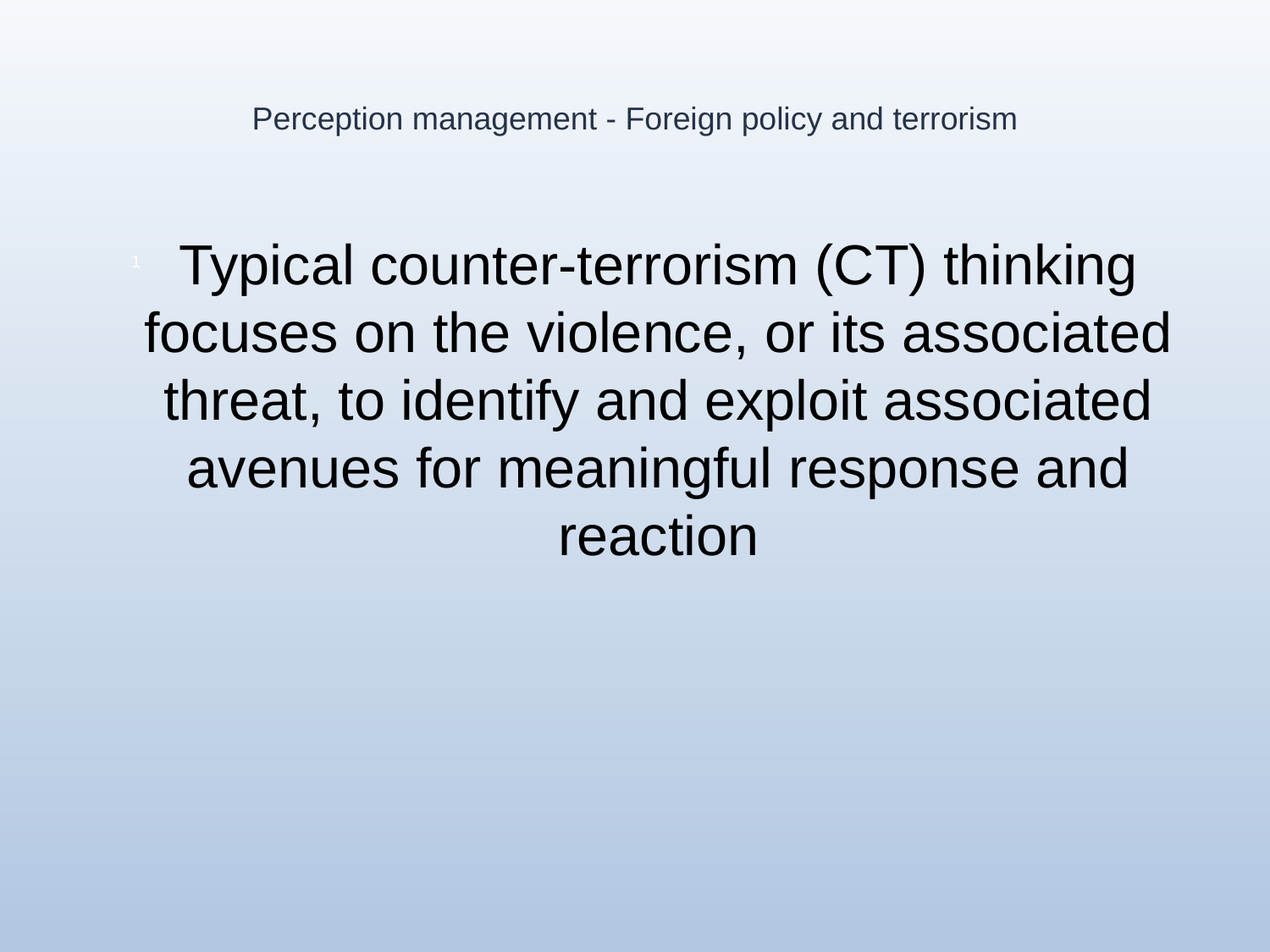

# Perception management - Foreign policy and terrorism
Typical counter-terrorism (CT) thinking focuses on the violence, or its associated threat, to identify and exploit associated avenues for meaningful response and reaction